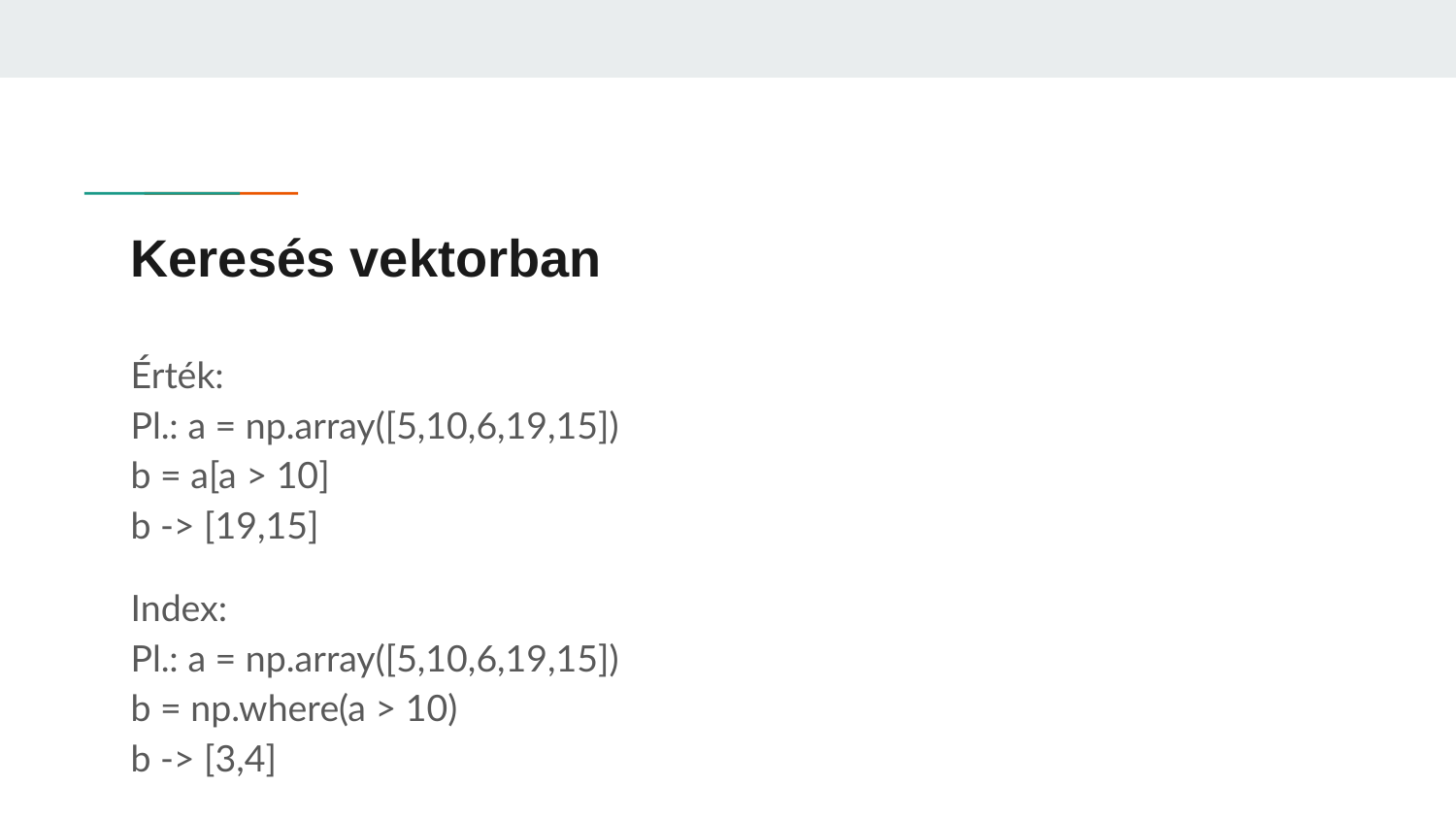

# Keresés vektorban
Érték:
Pl.: a = np.array([5,10,6,19,15])
b = a[a > 10]
b -> [19,15]
Index:
Pl.: a = np.array([5,10,6,19,15])
b = np.where(a > 10)
b -> [3,4]